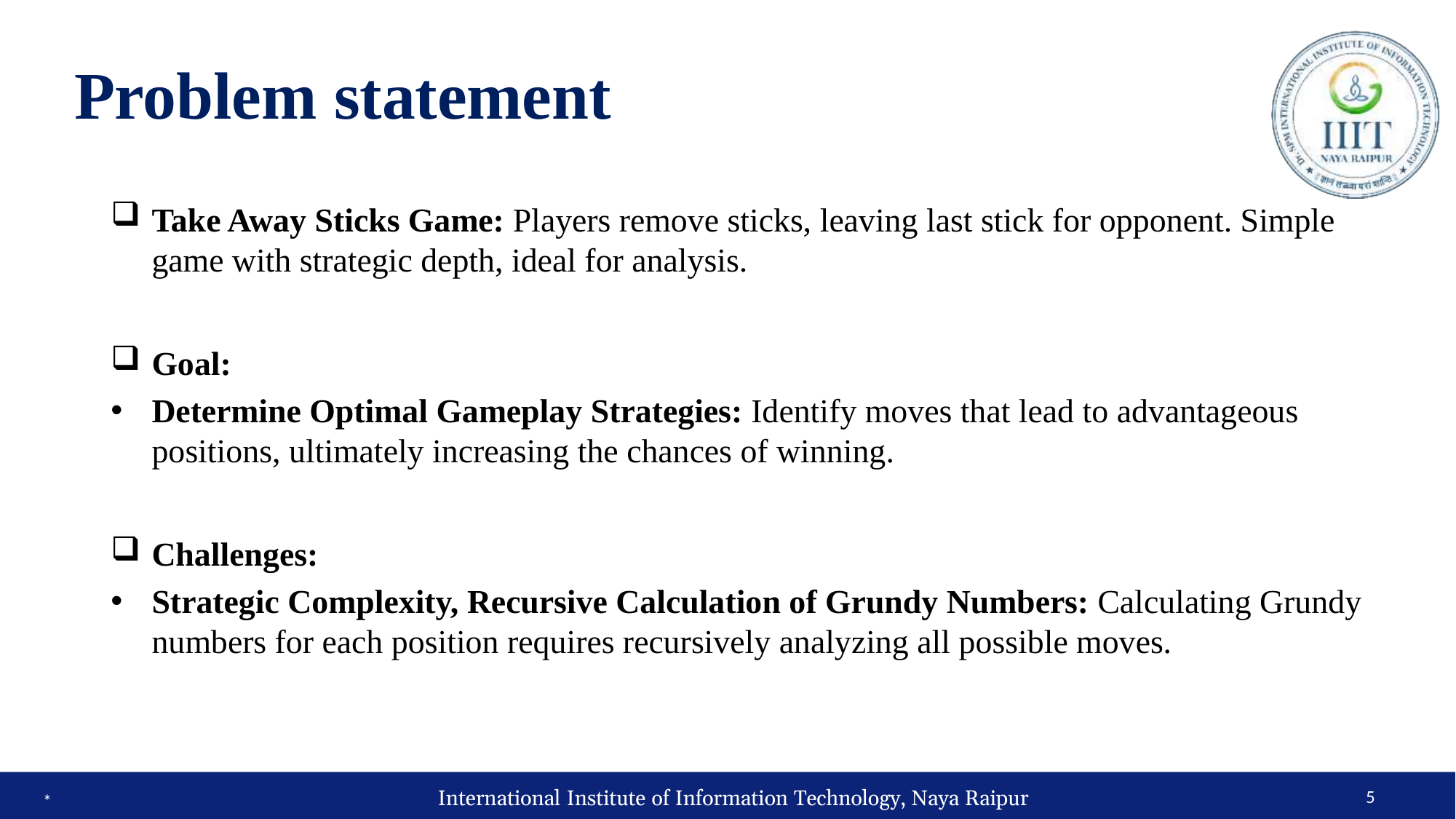

# Problem statement
Take Away Sticks Game: Players remove sticks, leaving last stick for opponent. Simple game with strategic depth, ideal for analysis.

Goal:
Determine Optimal Gameplay Strategies: Identify moves that lead to advantageous positions, ultimately increasing the chances of winning.

Challenges:
Strategic Complexity, Recursive Calculation of Grundy Numbers: Calculating Grundy numbers for each position requires recursively analyzing all possible moves.
5
International Institute of Information Technology, Naya Raipur
*